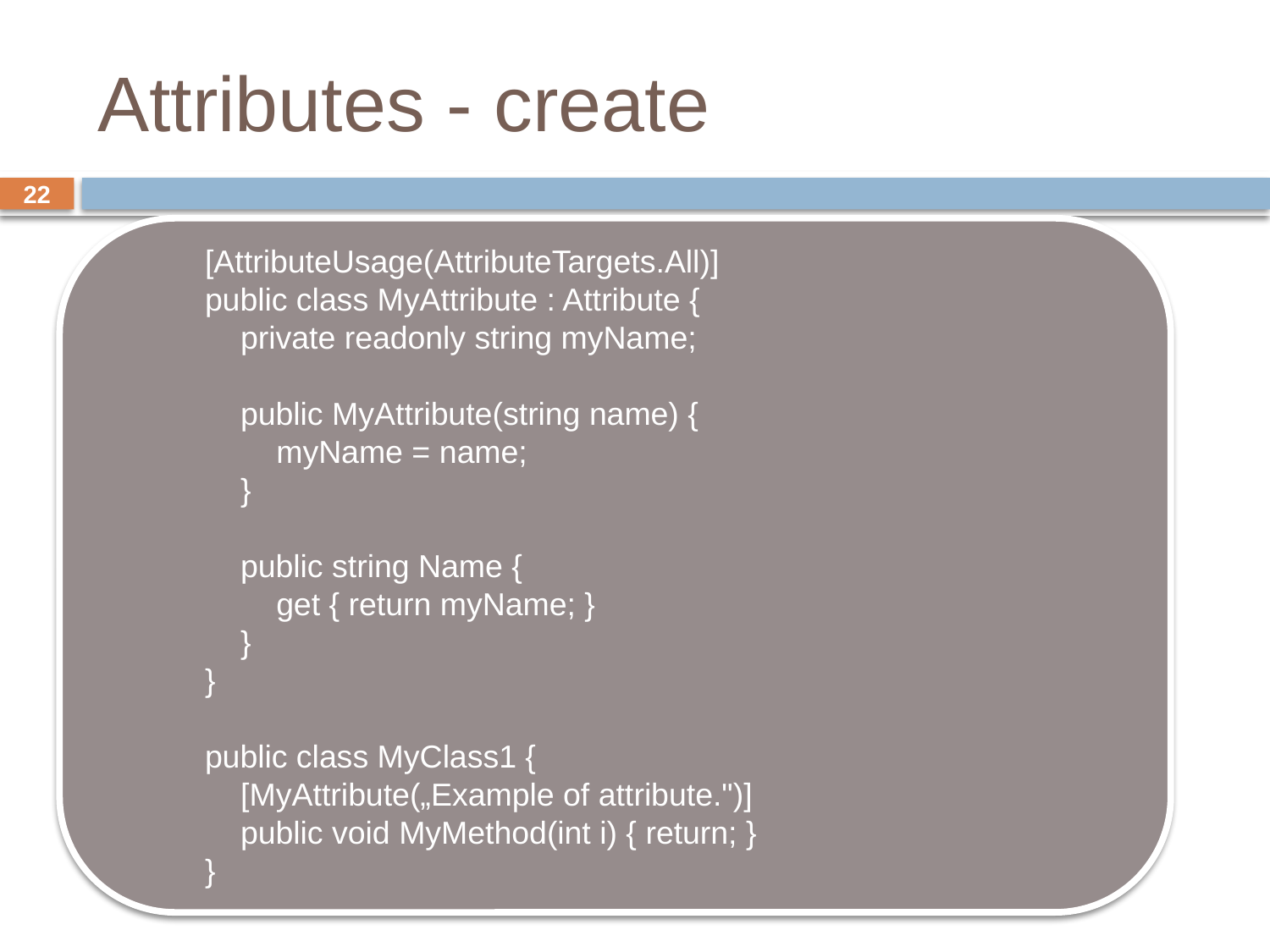

# Attributes - create
22
    [AttributeUsage(AttributeTargets.All)]
    public class MyAttribute : Attribute {
        private readonly string myName;

        public MyAttribute(string name) {
            myName = name;
        }

        public string Name {
            get { return myName; }
        }
    }

    public class MyClass1 {
        [MyAttribute(„Example of attribute.")]
        public void MyMethod(int i) { return; }
    }